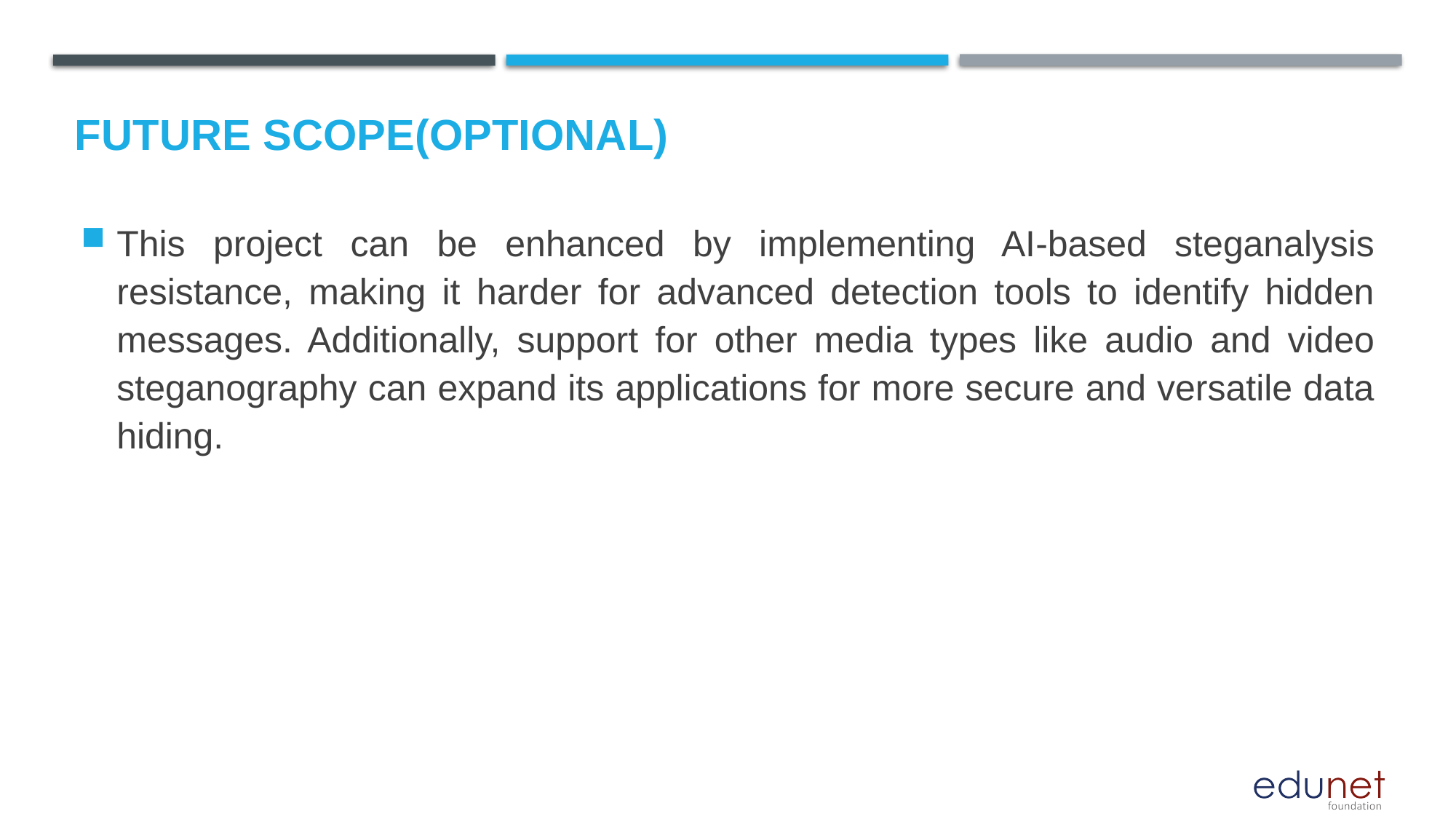

Future scope(optional)
This project can be enhanced by implementing AI-based steganalysis resistance, making it harder for advanced detection tools to identify hidden messages. Additionally, support for other media types like audio and video steganography can expand its applications for more secure and versatile data hiding.